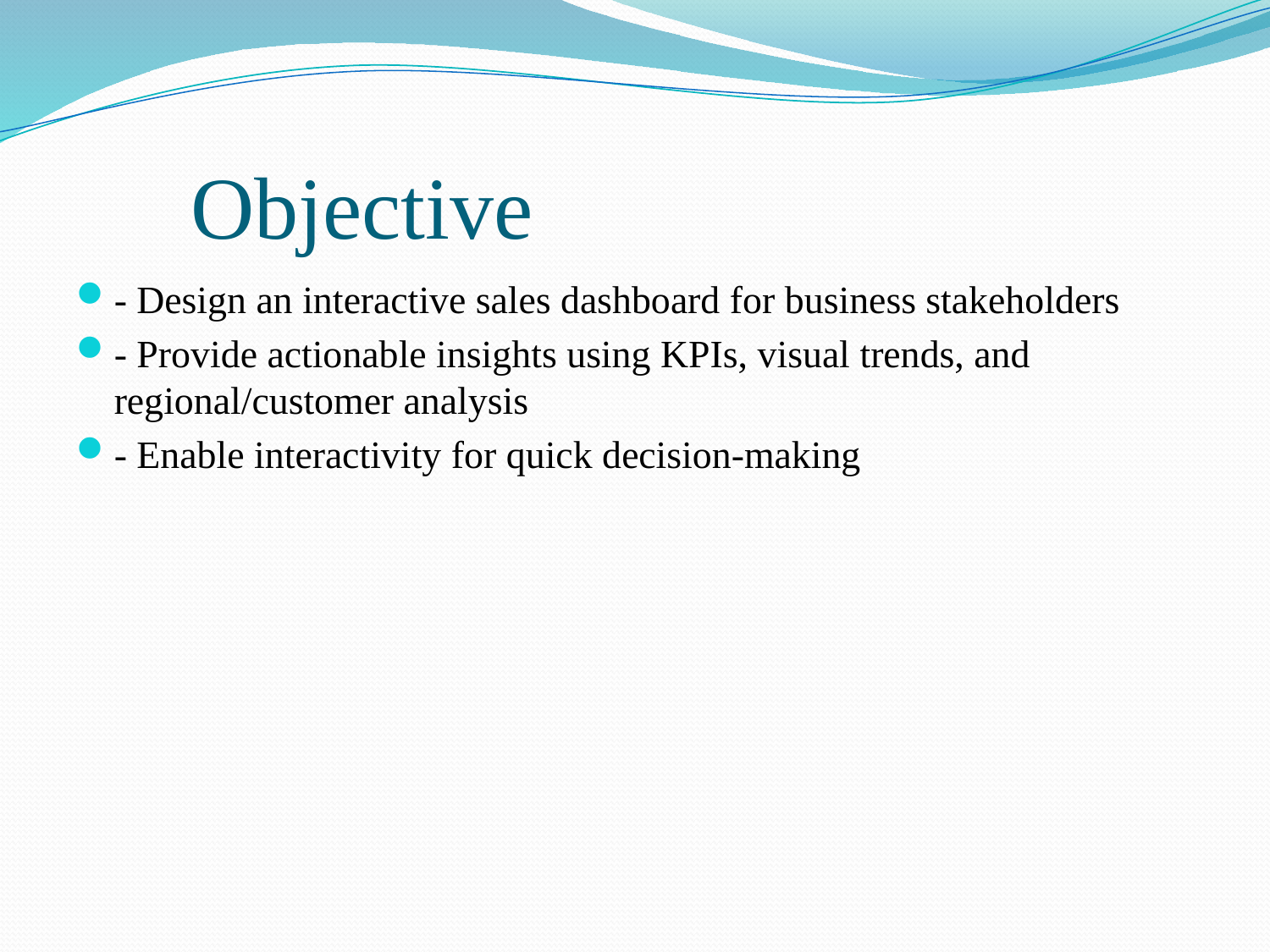

# Objective
- Design an interactive sales dashboard for business stakeholders
- Provide actionable insights using KPIs, visual trends, and regional/customer analysis
- Enable interactivity for quick decision-making